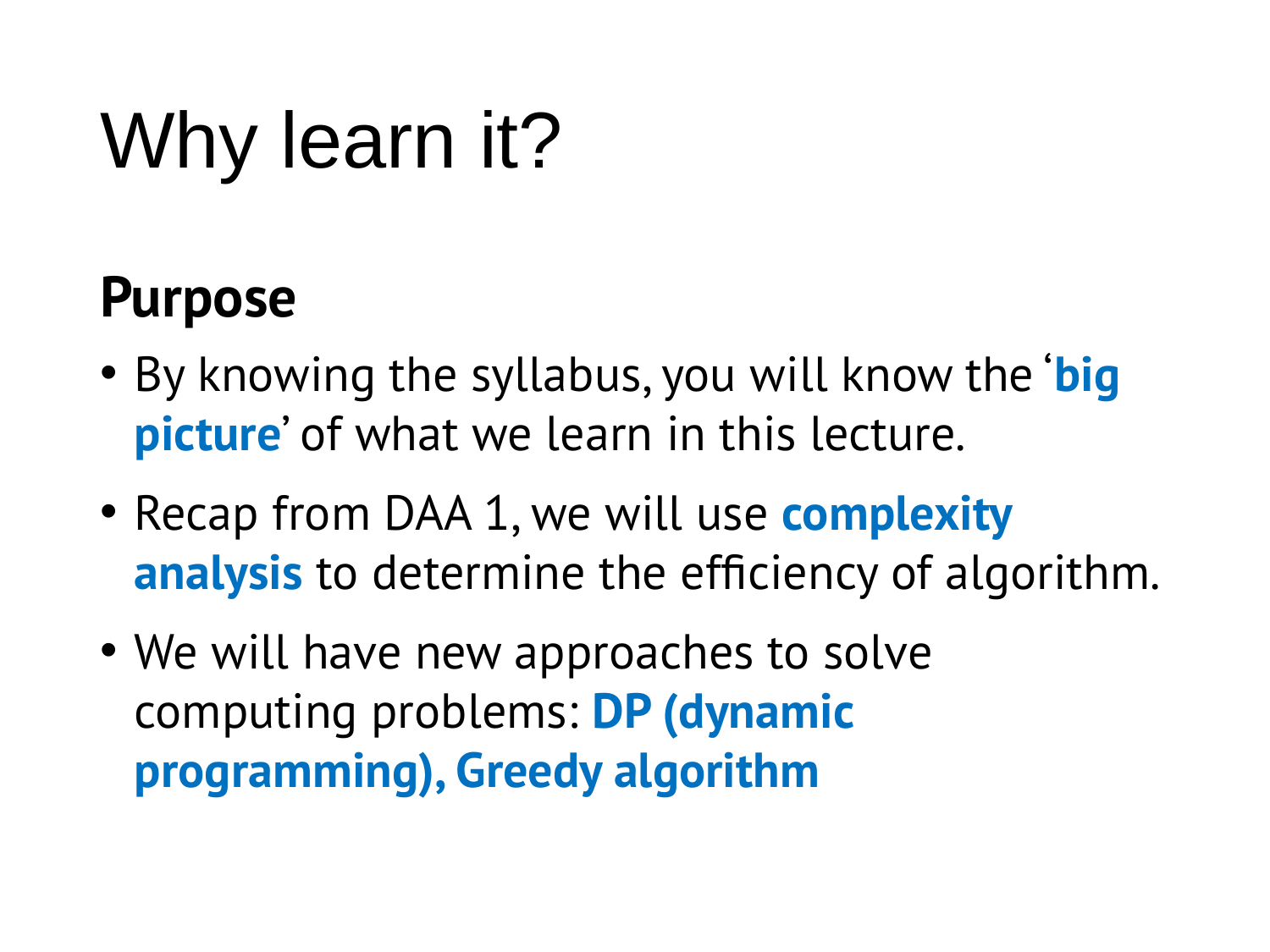

# Why learn it?
Purpose
By knowing the syllabus, you will know the ‘big picture’ of what we learn in this lecture.
Recap from DAA 1, we will use complexity analysis to determine the efficiency of algorithm.
We will have new approaches to solve computing problems: DP (dynamic programming), Greedy algorithm